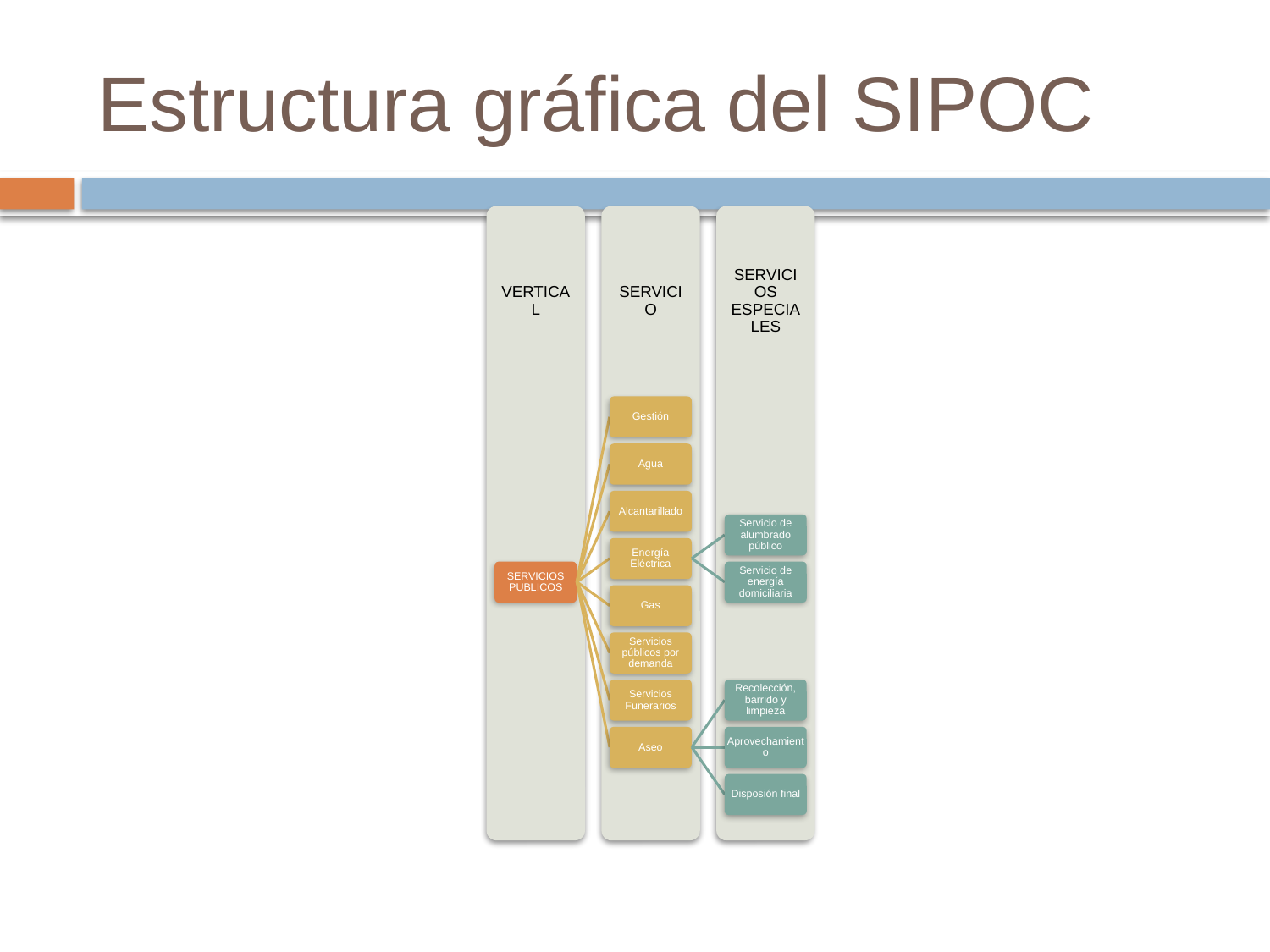

# Estructura gráfica del SIPOC
SERVICIOS ESPECIALES
SERVICIO
VERTICAL
SERVICIOS PUBLICOS

Gestión

Agua

Alcantarillado

Energía Eléctrica

Servicio de alumbrado público

Servicio de energía domiciliaria

Gas

Servicios públicos por demanda

Servicios Funerarios

Aseo

Recolección, barrido y limpieza

Aprovechamiento

Disposión final